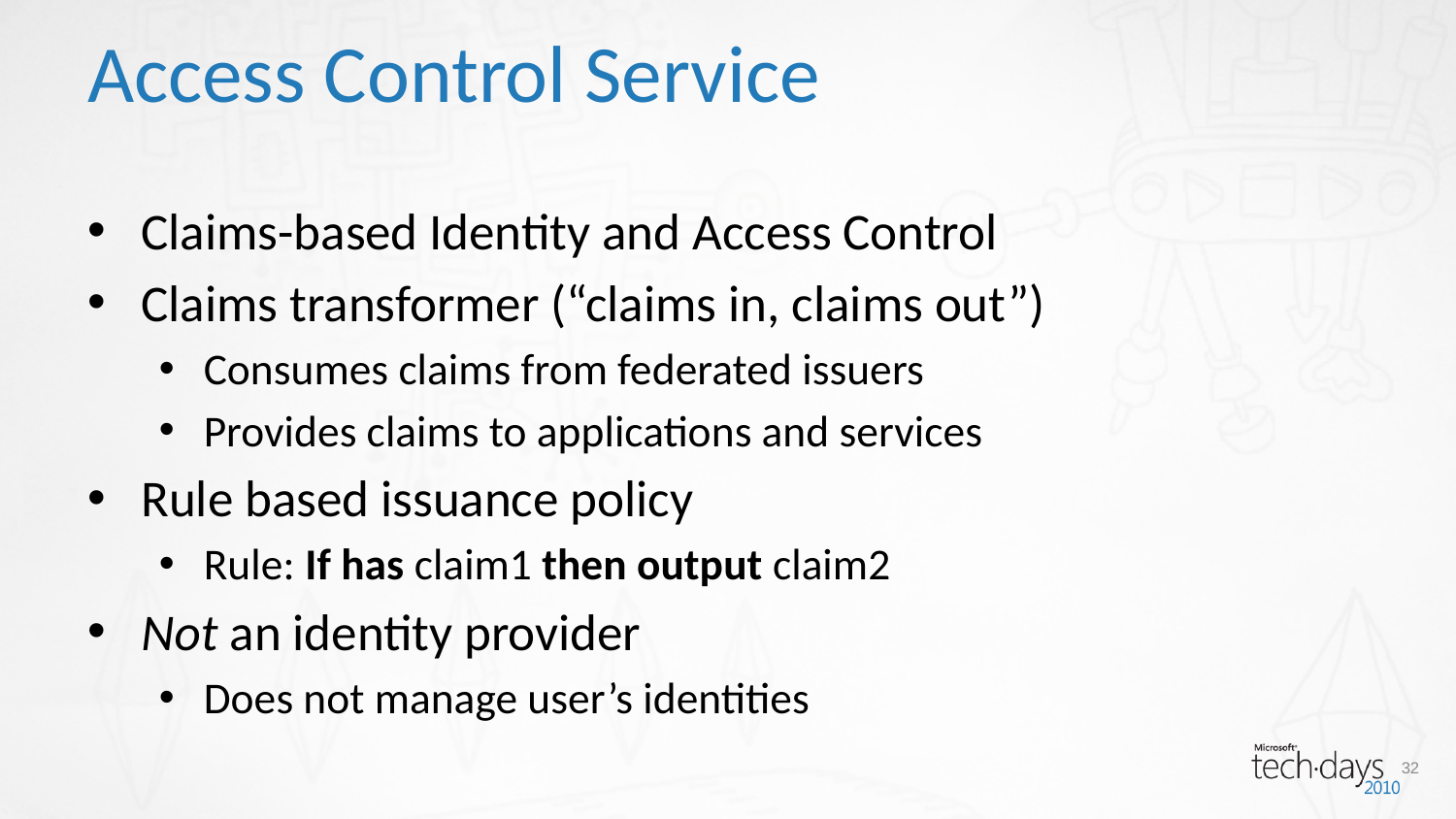

# Access Control Service
Claims-based Identity and Access Control
Claims transformer (“claims in, claims out”)
Consumes claims from federated issuers
Provides claims to applications and services
Rule based issuance policy
Rule: If has claim1 then output claim2
Not an identity provider
Does not manage user’s identities

32